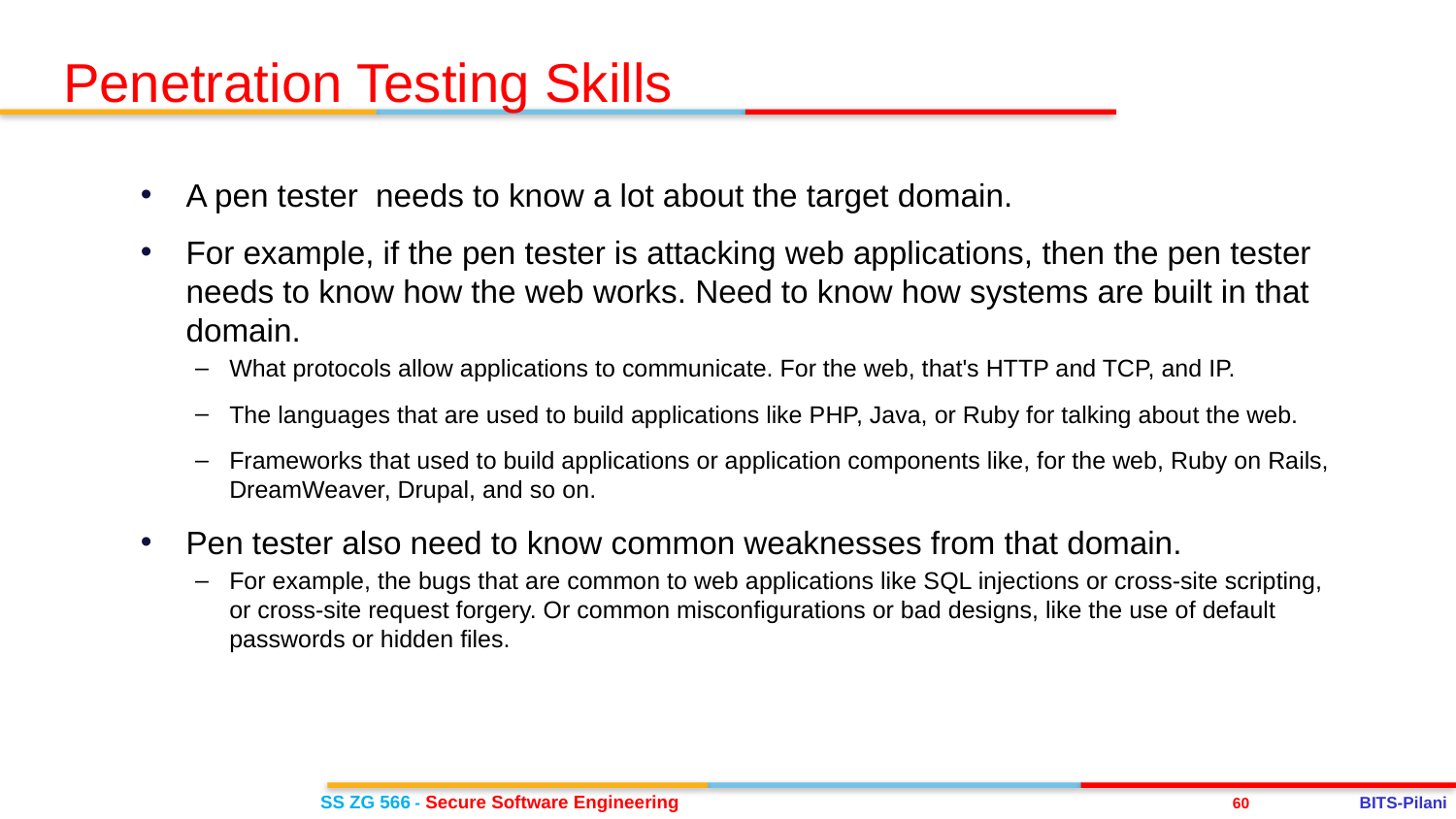

Penetration Testing Skills
A pen tester  needs to know a lot about the target domain.
For example, if the pen tester is attacking web applications, then the pen tester needs to know how the web works. Need to know how systems are built in that domain.
What protocols allow applications to communicate. For the web, that's HTTP and TCP, and IP.
The languages that are used to build applications like PHP, Java, or Ruby for talking about the web.
Frameworks that used to build applications or application components like, for the web, Ruby on Rails, DreamWeaver, Drupal, and so on.
Pen tester also need to know common weaknesses from that domain.
For example, the bugs that are common to web applications like SQL injections or cross-site scripting, or cross-site request forgery. Or common misconfigurations or bad designs, like the use of default passwords or hidden files.